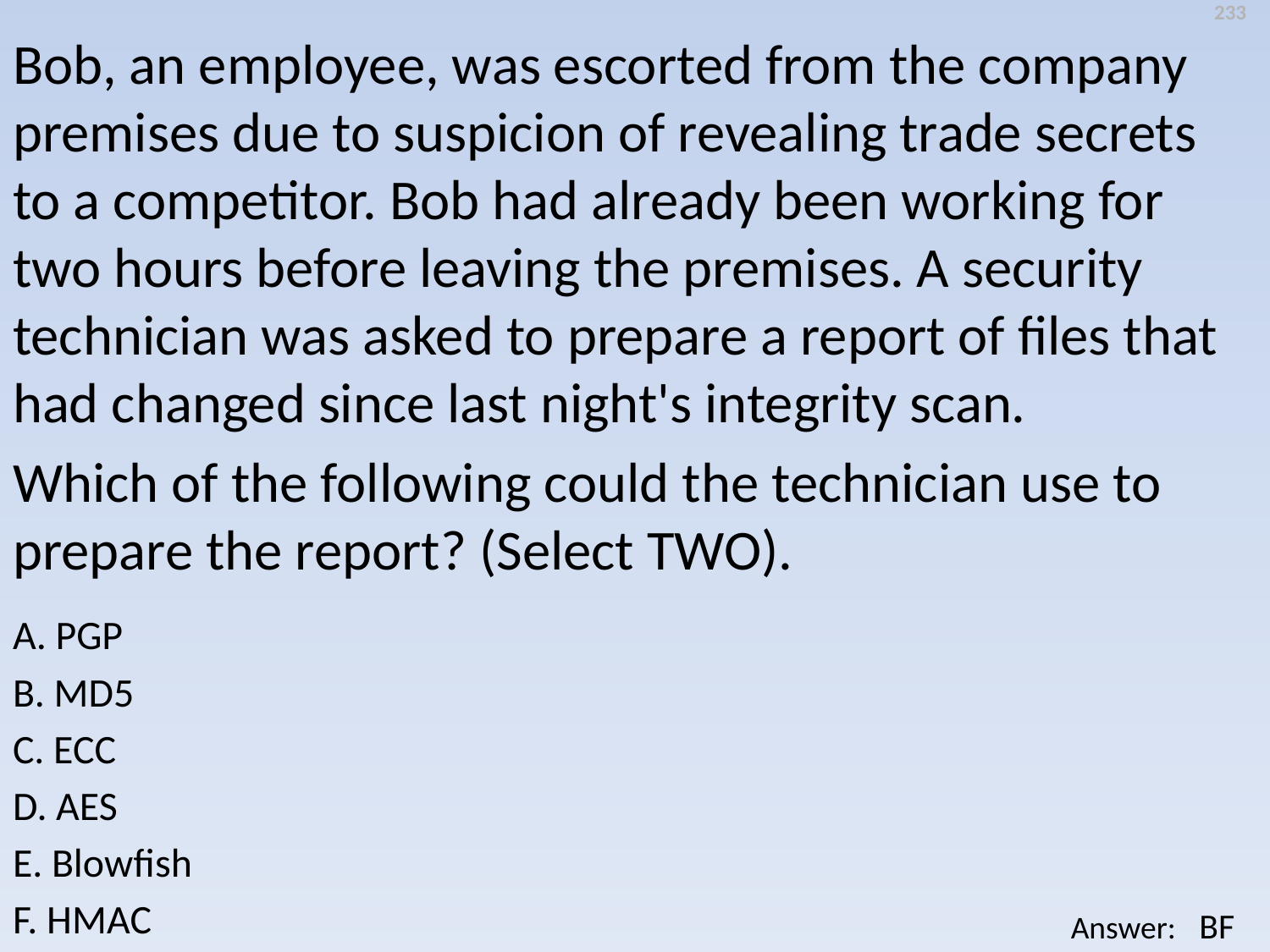

233
Bob, an employee, was escorted from the company premises due to suspicion of revealing trade secrets to a competitor. Bob had already been working for two hours before leaving the premises. A security technician was asked to prepare a report of files that had changed since last night's integrity scan.
Which of the following could the technician use to prepare the report? (Select TWO).
A. PGP
B. MD5
C. ECC
D. AES
E. Blowfish
F. HMAC
BF